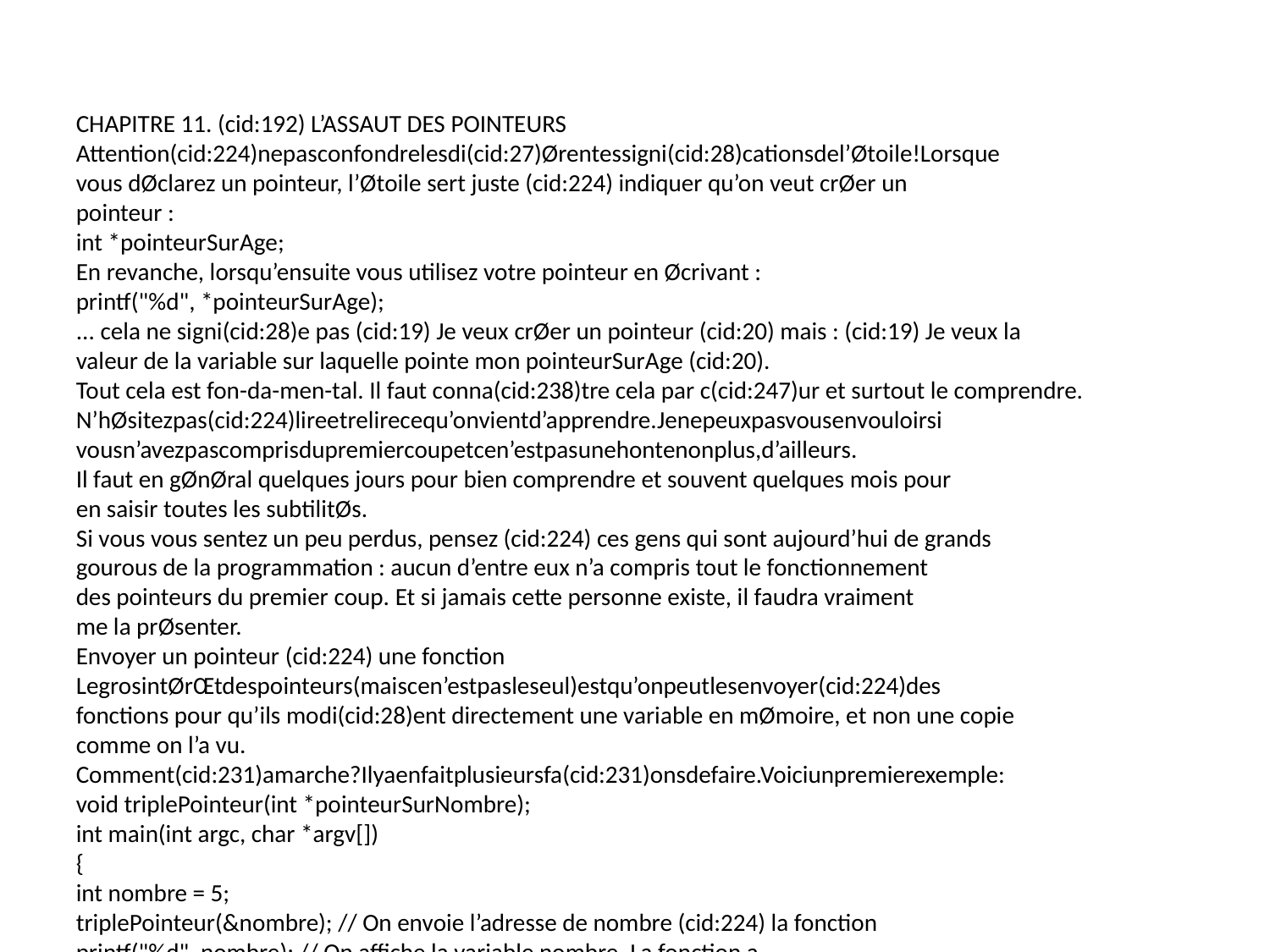

CHAPITRE 11. (cid:192) L’ASSAUT DES POINTEURS
Attention(cid:224)nepasconfondrelesdi(cid:27)Ørentessigni(cid:28)cationsdel’Øtoile!Lorsque
vous dØclarez un pointeur, l’Øtoile sert juste (cid:224) indiquer qu’on veut crØer un
pointeur :
int *pointeurSurAge;
En revanche, lorsqu’ensuite vous utilisez votre pointeur en Øcrivant :
printf("%d", *pointeurSurAge);
... cela ne signi(cid:28)e pas (cid:19) Je veux crØer un pointeur (cid:20) mais : (cid:19) Je veux la
valeur de la variable sur laquelle pointe mon pointeurSurAge (cid:20).
Tout cela est fon-da-men-tal. Il faut conna(cid:238)tre cela par c(cid:247)ur et surtout le comprendre.
N’hØsitezpas(cid:224)lireetrelirecequ’onvientd’apprendre.Jenepeuxpasvousenvouloirsi
vousn’avezpascomprisdupremiercoupetcen’estpasunehontenonplus,d’ailleurs.
Il faut en gØnØral quelques jours pour bien comprendre et souvent quelques mois pour
en saisir toutes les subtilitØs.
Si vous vous sentez un peu perdus, pensez (cid:224) ces gens qui sont aujourd’hui de grands
gourous de la programmation : aucun d’entre eux n’a compris tout le fonctionnement
des pointeurs du premier coup. Et si jamais cette personne existe, il faudra vraiment
me la prØsenter.
Envoyer un pointeur (cid:224) une fonction
LegrosintØrŒtdespointeurs(maiscen’estpasleseul)estqu’onpeutlesenvoyer(cid:224)des
fonctions pour qu’ils modi(cid:28)ent directement une variable en mØmoire, et non une copie
comme on l’a vu.
Comment(cid:231)amarche?Ilyaenfaitplusieursfa(cid:231)onsdefaire.Voiciunpremierexemple:
void triplePointeur(int *pointeurSurNombre);
int main(int argc, char *argv[])
{
int nombre = 5;
triplePointeur(&nombre); // On envoie l’adresse de nombre (cid:224) la fonction
printf("%d", nombre); // On affiche la variable nombre. La fonction a
(cid:44)→ directement modifiØ la valeur de la variable car elle connaissait son
(cid:44)→ adresse
return 0;
}
void triplePointeur(int *pointeurSurNombre)
{
*pointeurSurNombre *= 3; // On multiplie par 3 la valeur de nombre
154